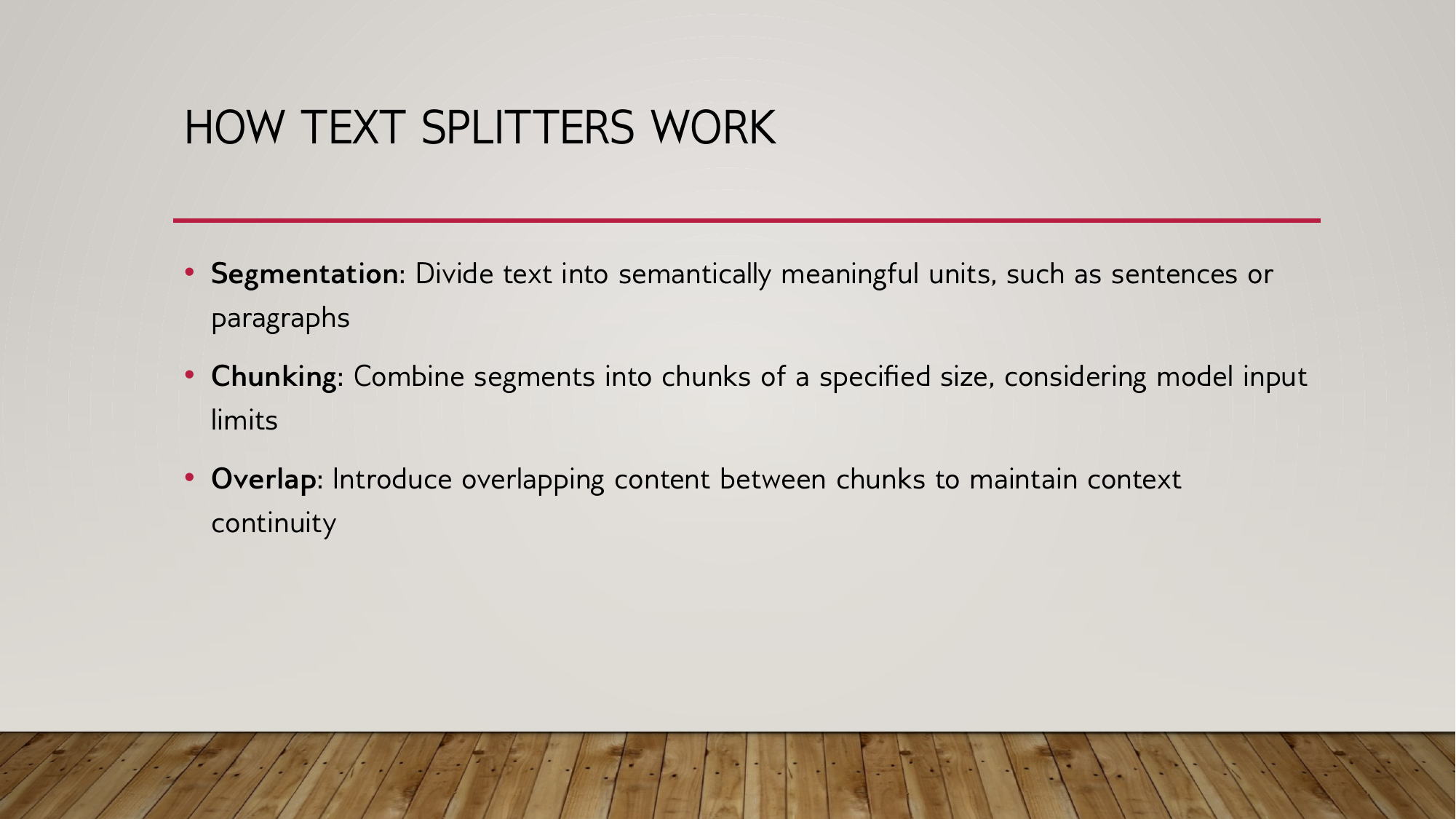

# How Text Splitters Work
Segmentation: Divide text into semantically meaningful units, such as sentences or paragraphs
Chunking: Combine segments into chunks of a specified size, considering model input limits
Overlap: Introduce overlapping content between chunks to maintain context continuity